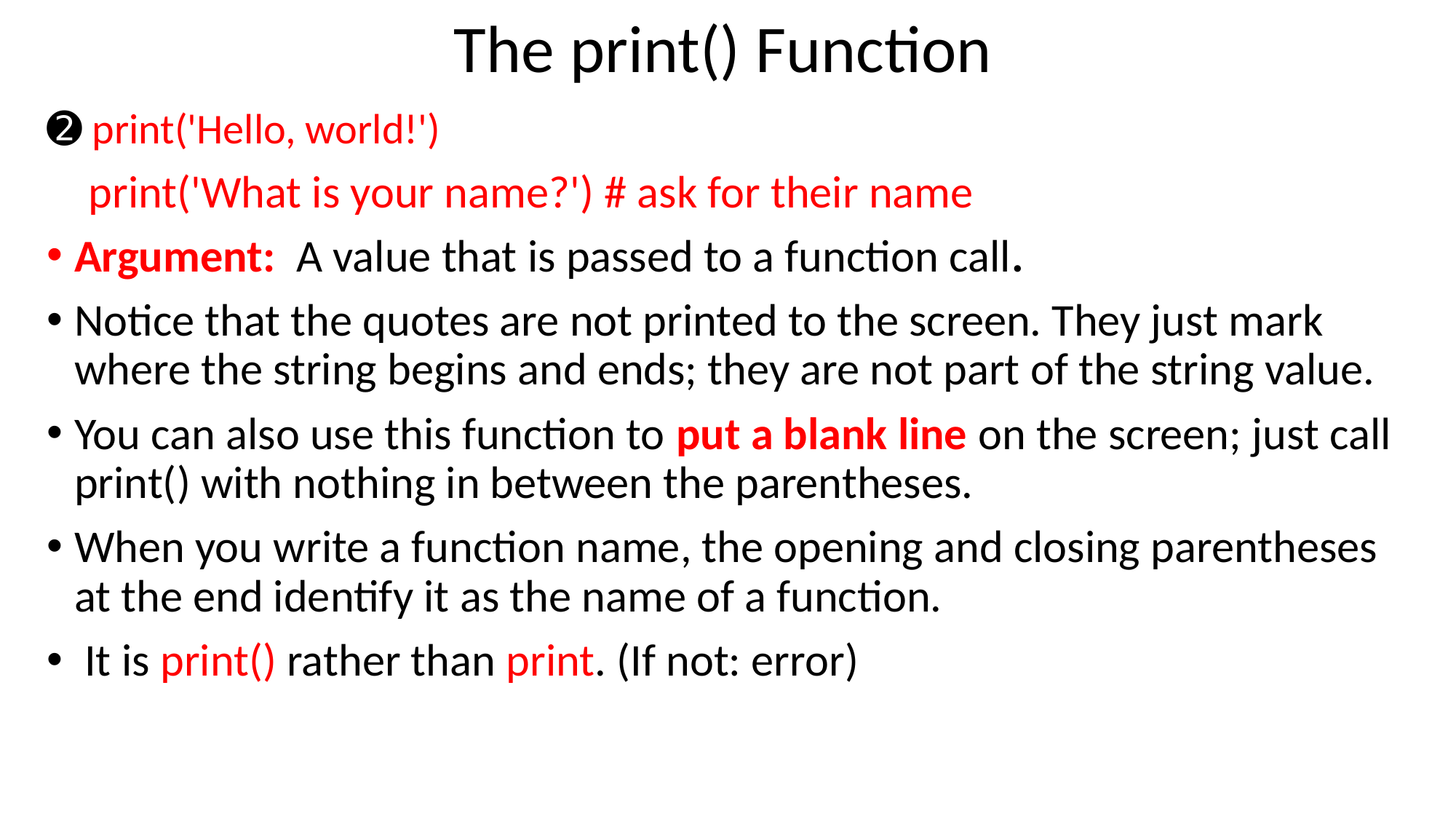

# The print() Function
➋ print('Hello, world!')
    print('What is your name?') # ask for their name
Argument:  A value that is passed to a function call.
Notice that the quotes are not printed to the screen. They just mark where the string begins and ends; they are not part of the string value.
You can also use this function to put a blank line on the screen; just call print() with nothing in between the parentheses.
When you write a function name, the opening and closing parentheses at the end identify it as the name of a function.
 It is print() rather than print. (If not: error)